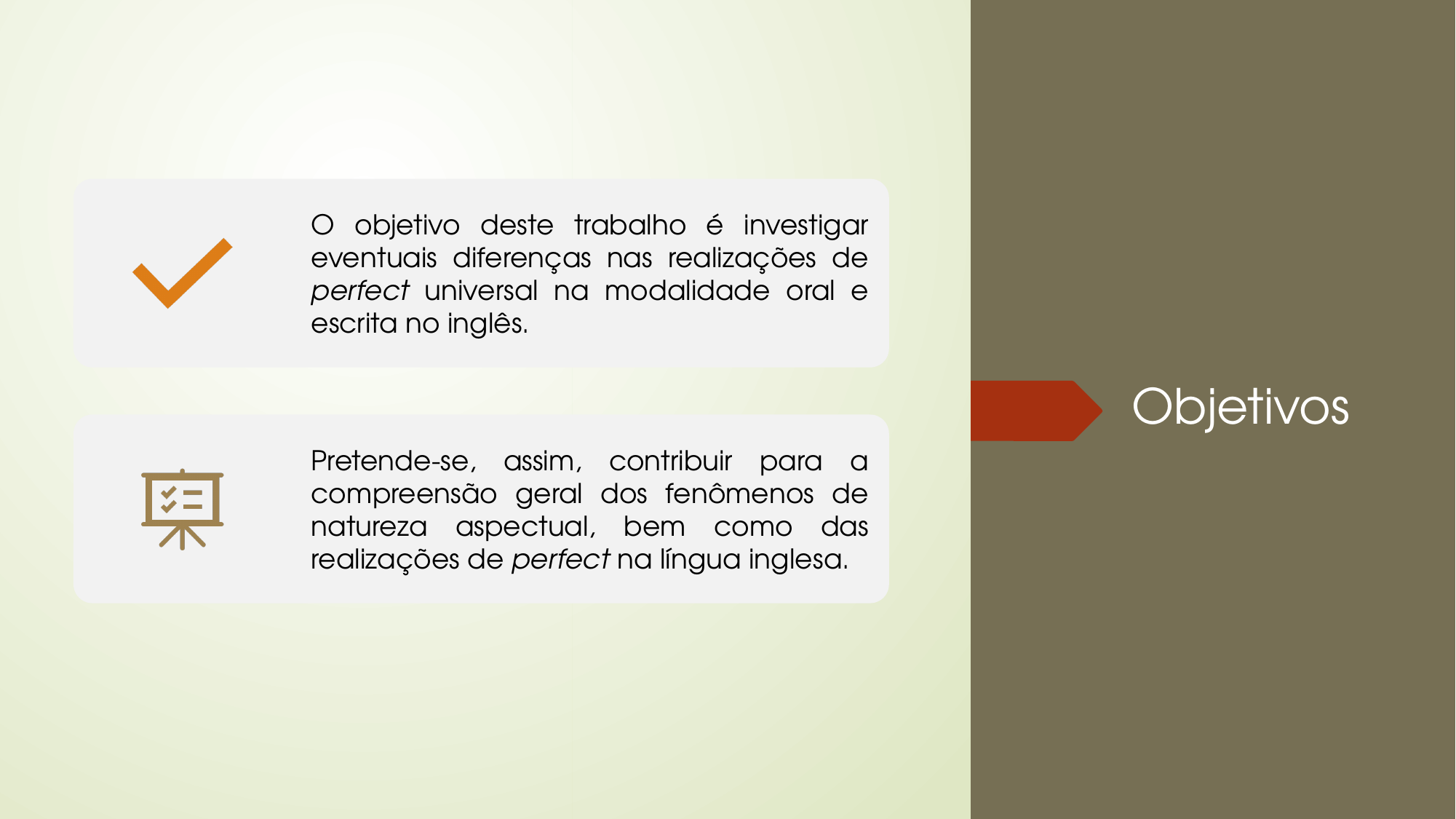

O objetivo deste trabalho é investigar eventuais diferenças nas realizações de perfect universal na modalidade oral e escrita no inglês.
Pretende-se, assim, contribuir para a compreensão geral dos fenômenos de natureza aspectual, bem como das realizações de perfect na língua inglesa.
# Objetivos